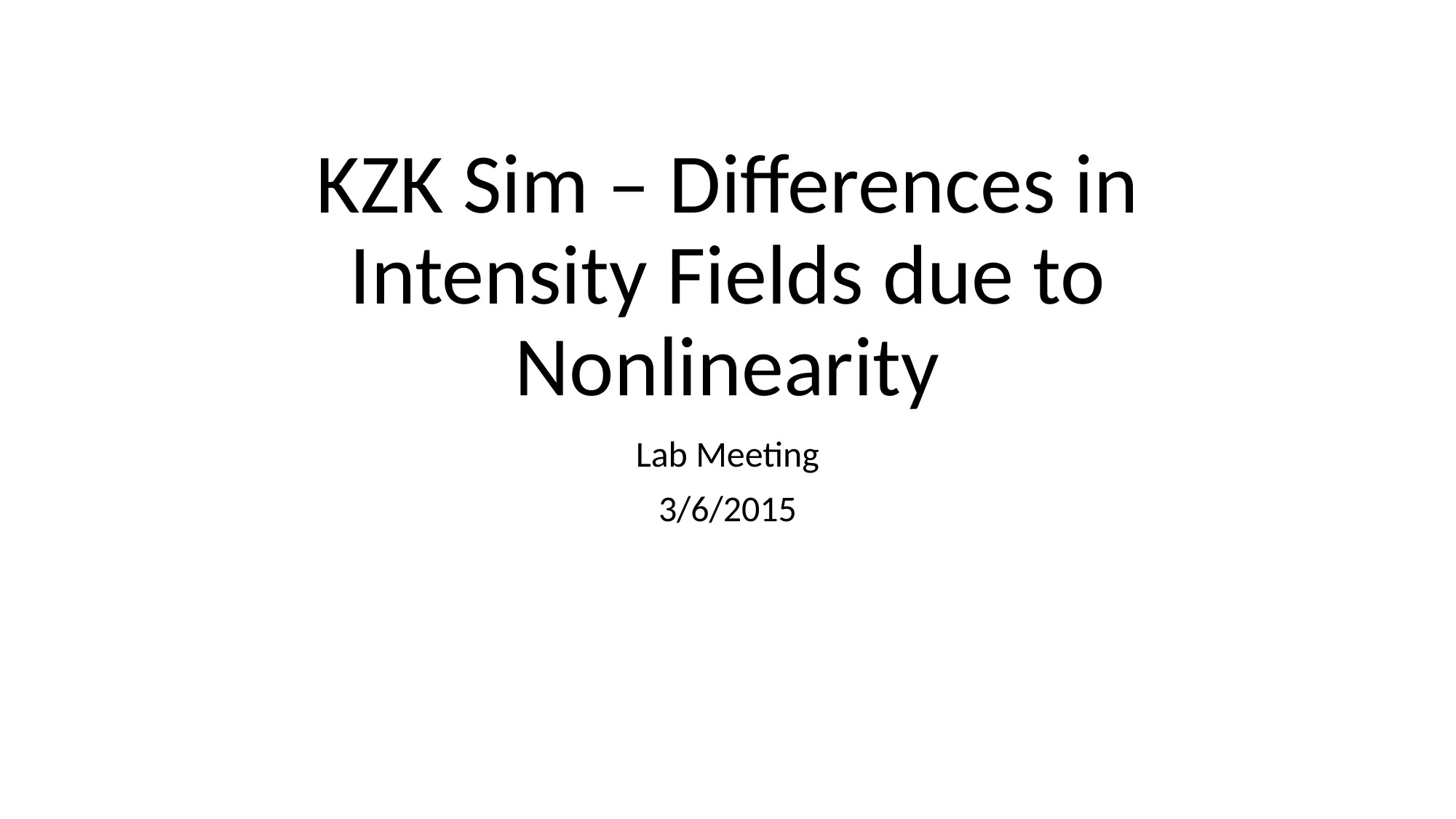

# KZK Sim – Differences in Intensity Fields due to Nonlinearity
Lab Meeting
3/6/2015